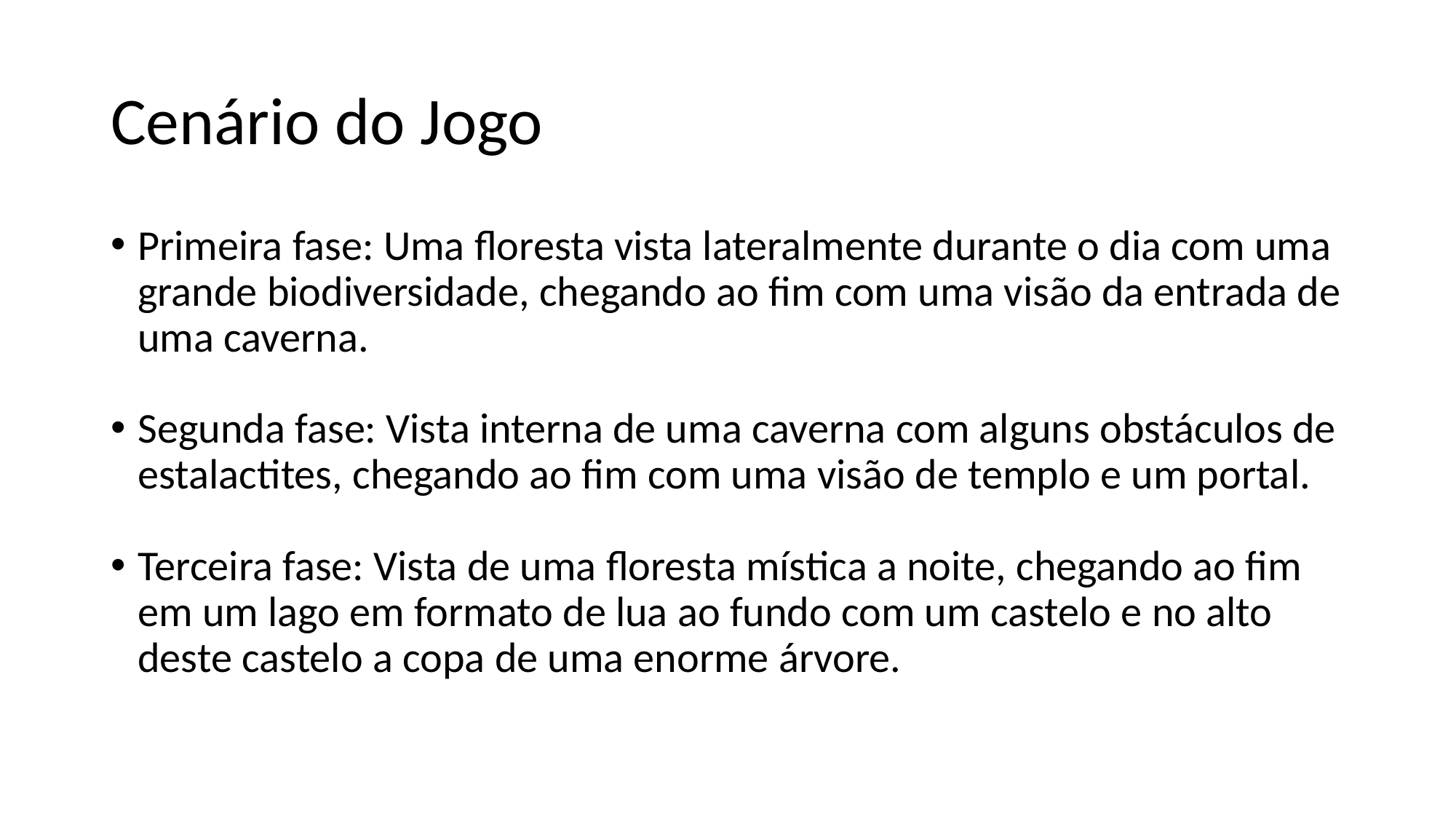

Cenário do Jogo
Primeira fase: Uma floresta vista lateralmente durante o dia com uma grande biodiversidade, chegando ao fim com uma visão da entrada de uma caverna.

Segunda fase: Vista interna de uma caverna com alguns obstáculos de estalactites, chegando ao fim com uma visão de templo e um portal.

Terceira fase: Vista de uma floresta mística a noite, chegando ao fim em um lago em formato de lua ao fundo com um castelo e no alto deste castelo a copa de uma enorme árvore.